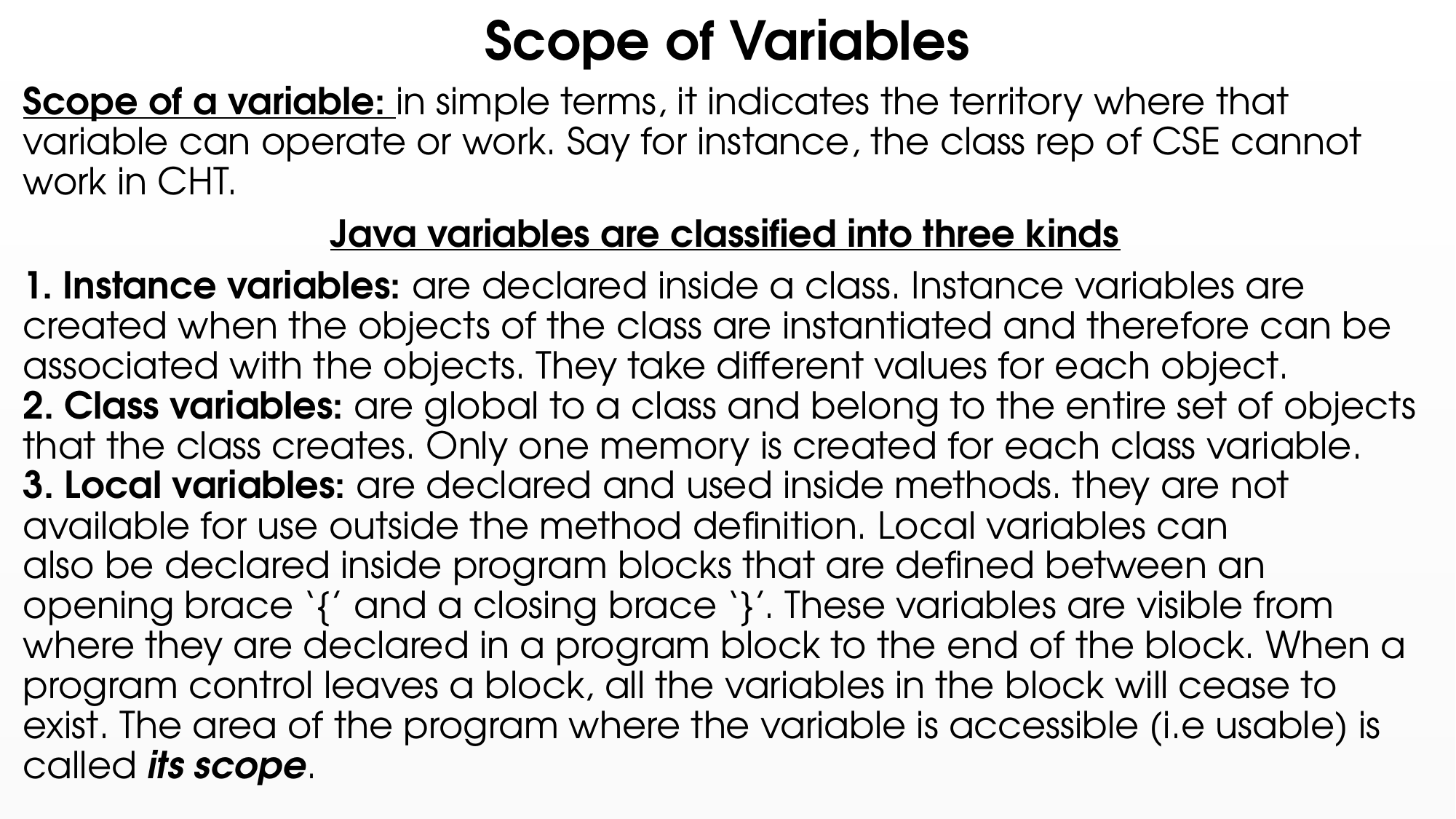

# Scope of Variables
Scope of a variable: in simple terms, it indicates the territory where that variable can operate or work. Say for instance, the class rep of CSE cannot work in CHT.
Java variables are classified into three kinds
1. Instance variables: are declared inside a class. Instance variables are
created when the objects of the class are instantiated and therefore can be associated with the objects. They take different values for each object.
2. Class variables: are global to a class and belong to the entire set of objects that the class creates. Only one memory is created for each class variable.
3. Local variables: are declared and used inside methods. they are not available for use outside the method definition. Local variables can
also be declared inside program blocks that are defined between an opening brace ‘{’ and a closing brace ‘}’. These variables are visible from where they are declared in a program block to the end of the block. When a program control leaves a block, all the variables in the block will cease to exist. The area of the program where the variable is accessible (i.e usable) is called its scope.